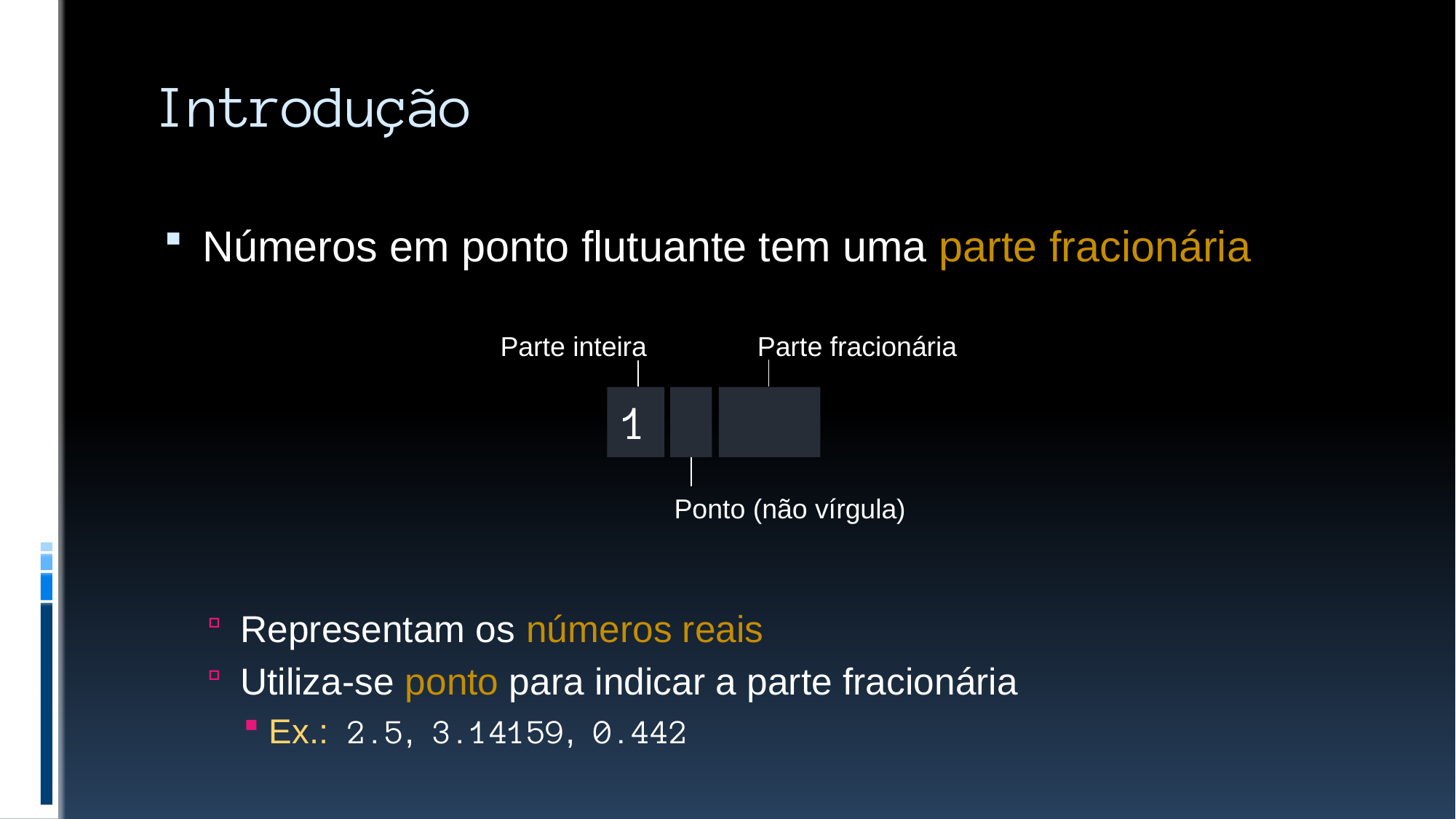

# Introdução
Números em ponto flutuante tem uma parte fracionária

Representam os números reais
Utiliza-se ponto para indicar a parte fracionária
Ex.: 2.5, 3.14159, 0.442
Parte fracionária
Parte inteira
1 . 2 5

Ponto (não vírgula)